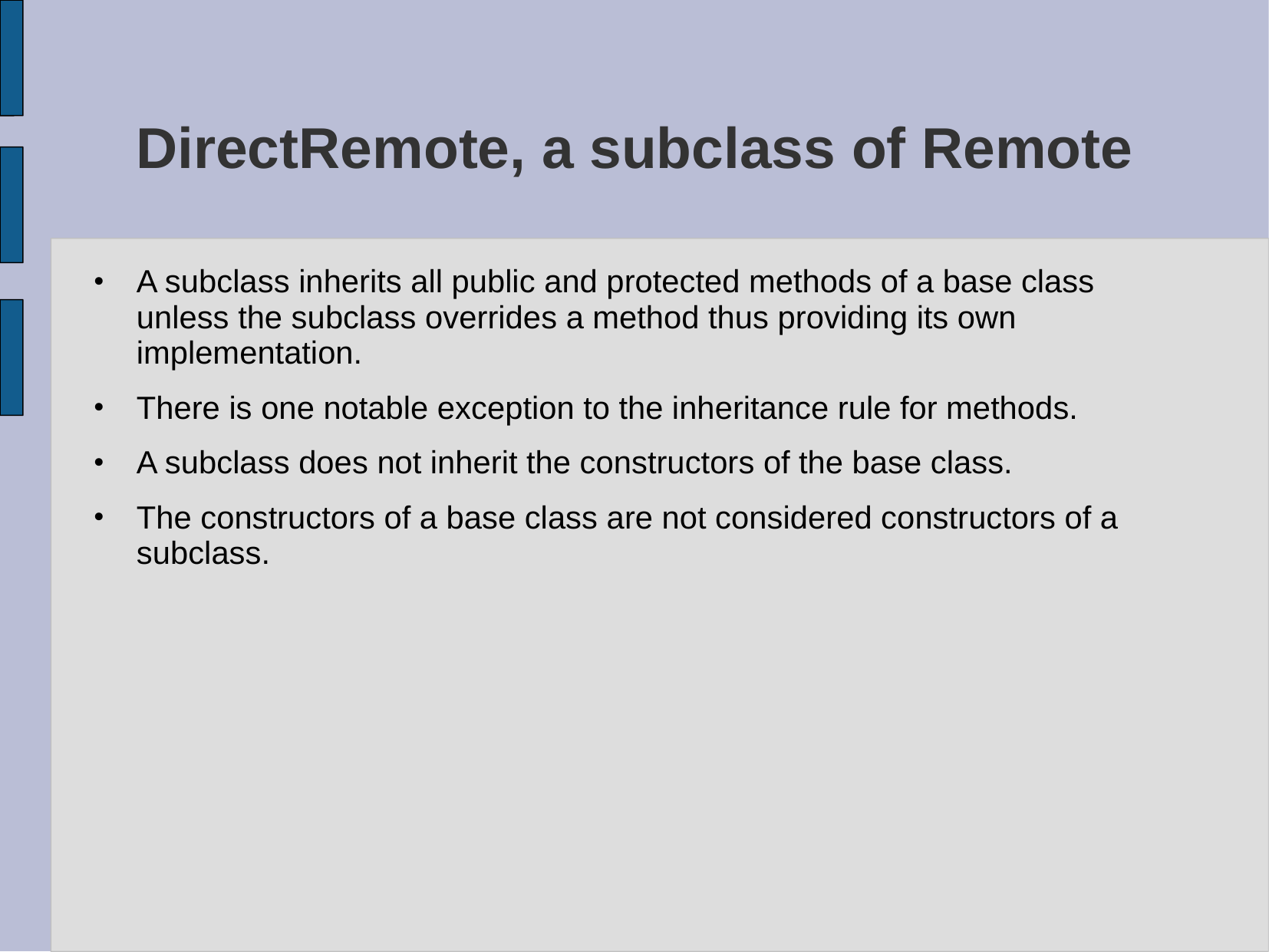

# DirectRemote, a subclass of Remote
A subclass inherits all public and protected methods of a base class unless the subclass overrides a method thus providing its own implementation.
There is one notable exception to the inheritance rule for methods.
A subclass does not inherit the constructors of the base class.
The constructors of a base class are not considered constructors of a subclass.